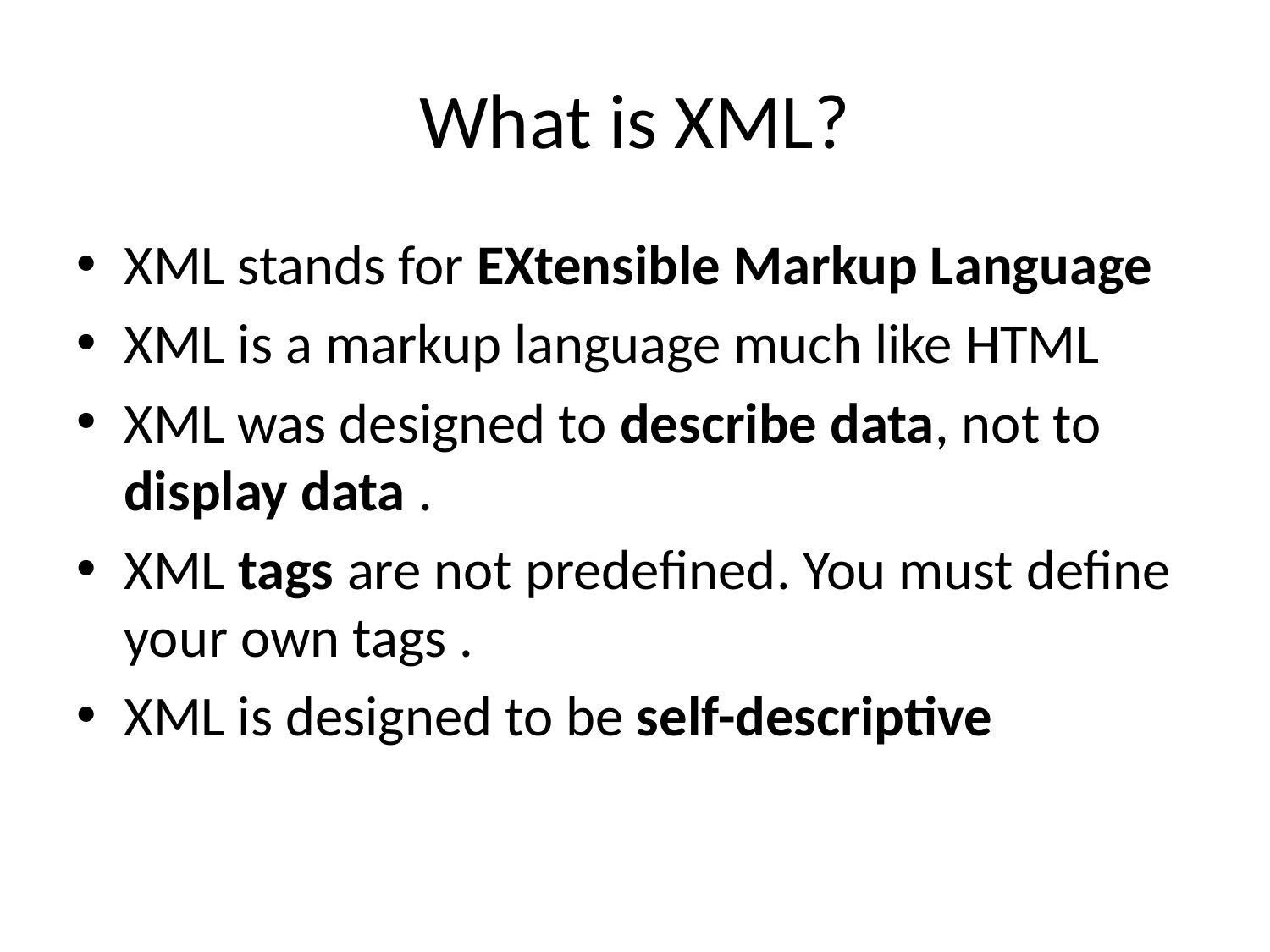

# What is XML?
XML stands for EXtensible Markup Language
XML is a markup language much like HTML
XML was designed to describe data, not to display data .
XML tags are not predefined. You must define your own tags .
XML is designed to be self-descriptive